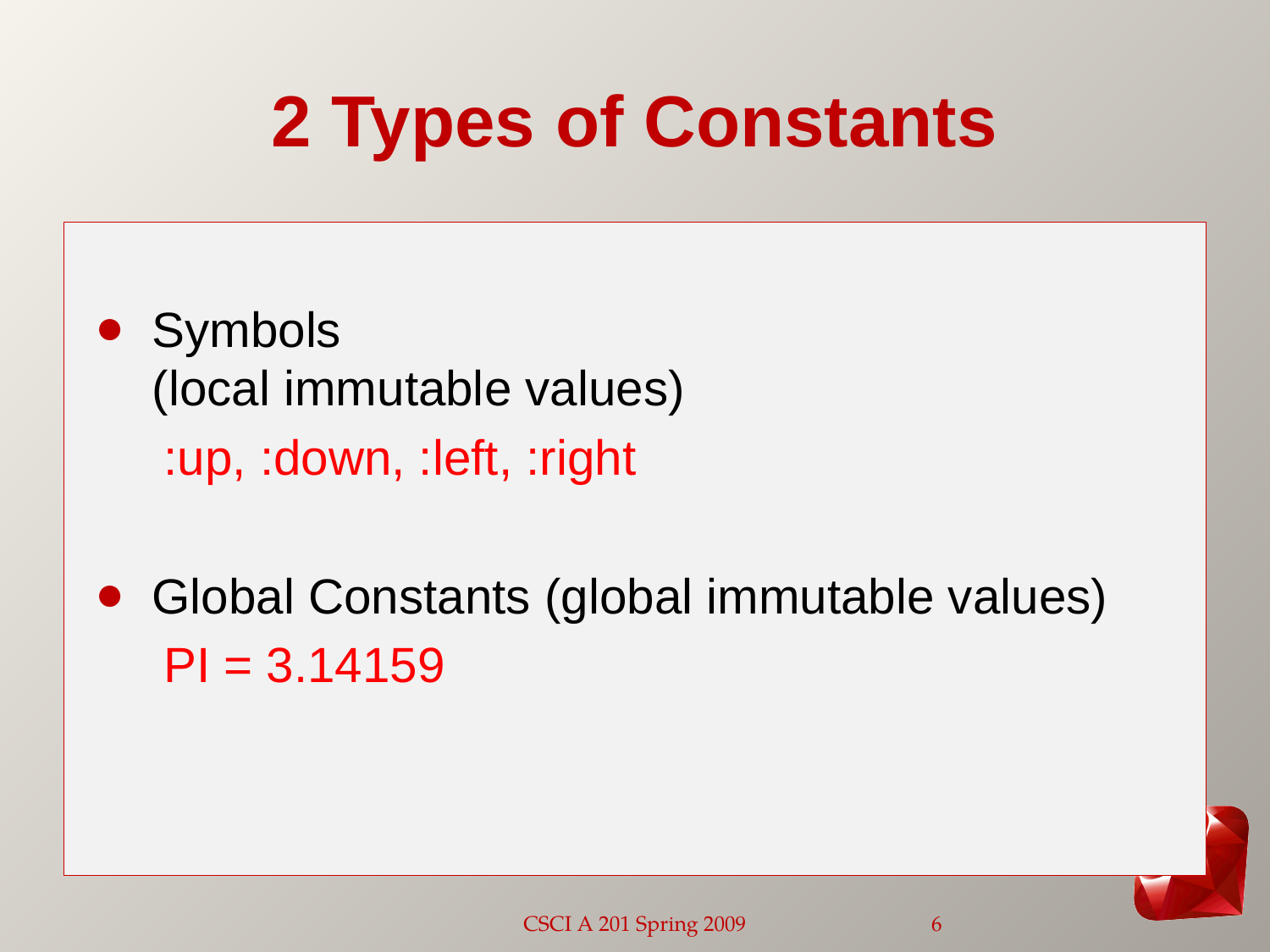

# 2 Types of Constants

Symbols
(local immutable values)
     :up, :down, :left, :right

Global Constants (global immutable values)
     PI = 3.14159
CSCI A 201 Spring 2009
6